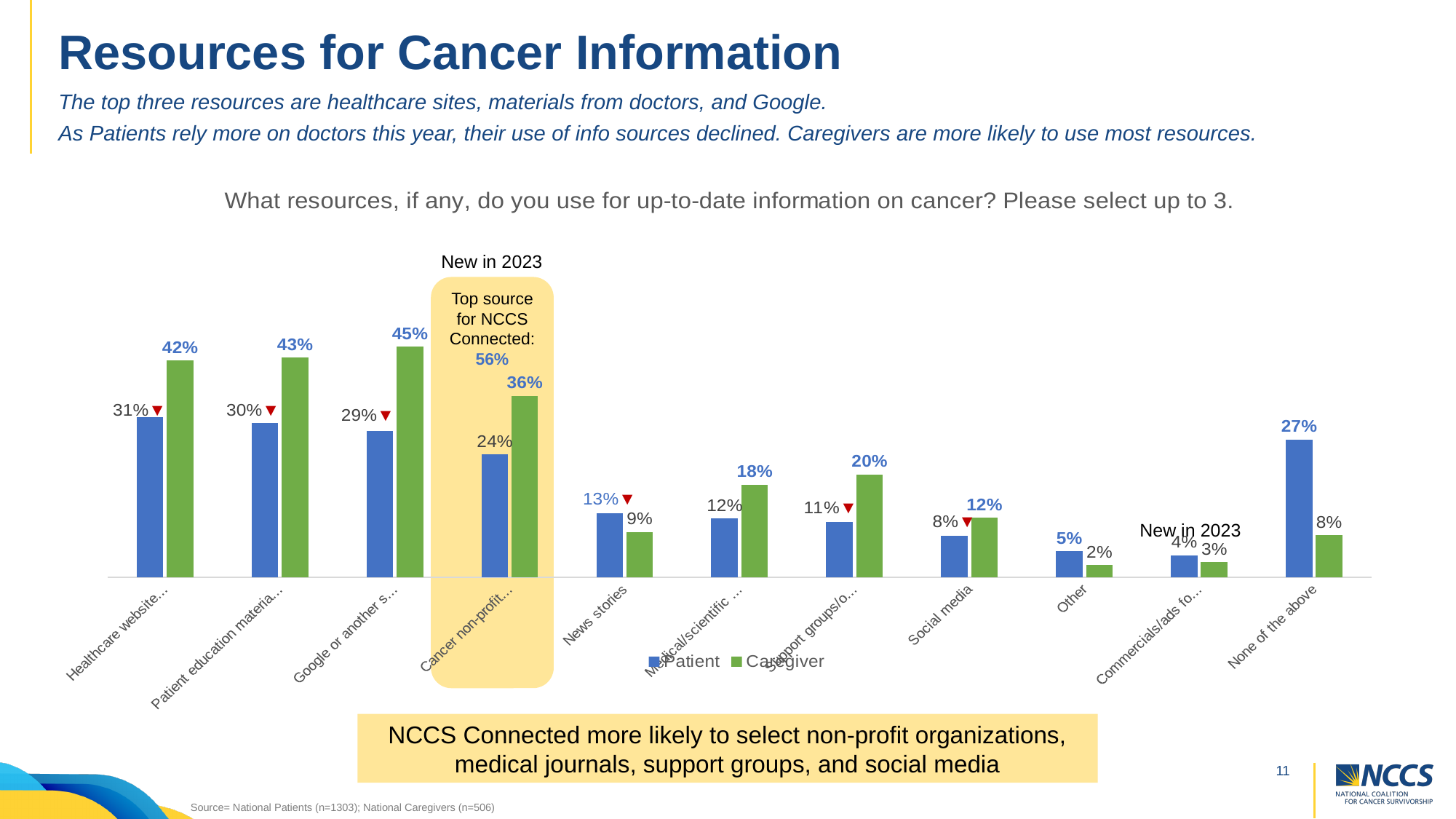

# Resources for Cancer Information
The top three resources are healthcare sites, materials from doctors, and Google.
As Patients rely more on doctors this year, their use of info sources declined. Caregivers are more likely to use most resources.

### Chart: What resources, if any, do you use for up-to-date information on cancer? Please select up to 3.

| Category | Patient | Caregiver |
|---|---|---|
| Healthcare websites like WebMD | 0.313124 | 0.424901 |
| Patient education materials from doctor/hospital | 0.303147 | 0.43083 |
| Google or another search engine | 0.28703 | 0.452569 |
| Cancer non-profit orgs | 0.24098199999999997 | 0.35573099999999996 |
| News stories | 0.125863 | 0.088933 |
| Medical/scientific journals | 0.11511900000000001 | 0.18181799999999998 |
| Support groups/others | 0.10897899999999999 | 0.201581 |
| Social media | 0.08135099999999999 | 0.116601 |
| Other | 0.05142 | 0.023715 |
| Commercials/ads for treatments | 0.042977999999999995 | 0.029644 |
| None of the above | 0.270146 | 0.083004 |
New in 2023
Top source for NCCS Connected: 56%
New in 2023
NCCS Connected more likely to select non-profit organizations, medical journals, support groups, and social media
Source= National Patients (n=1303); National Caregivers (n=506)